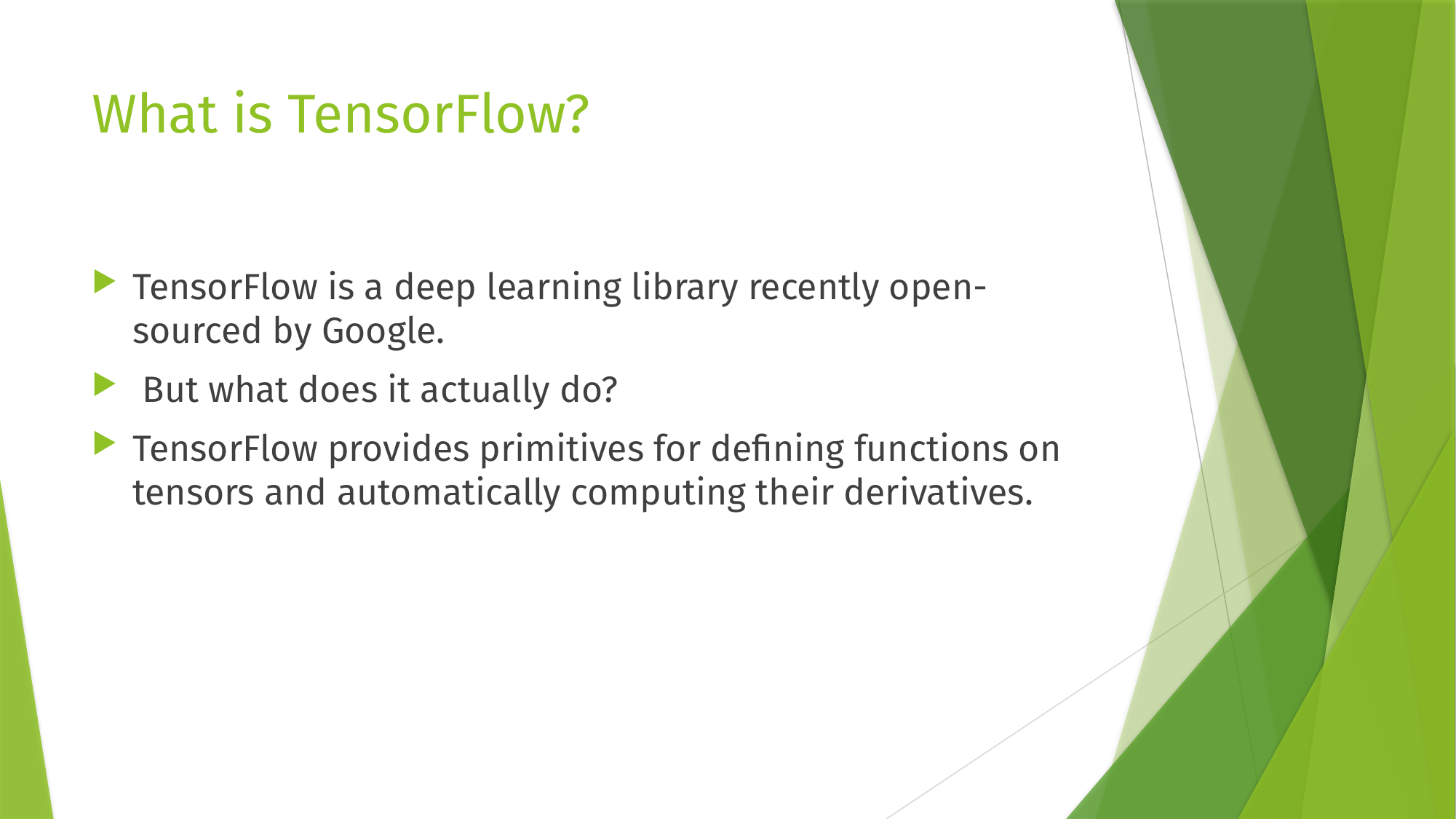

# What is TensorFlow?
TensorFlow is a deep learning library recently open-sourced by Google.
 But what does it actually do?
TensorFlow provides primitives for defining functions on tensors and automatically computing their derivatives.